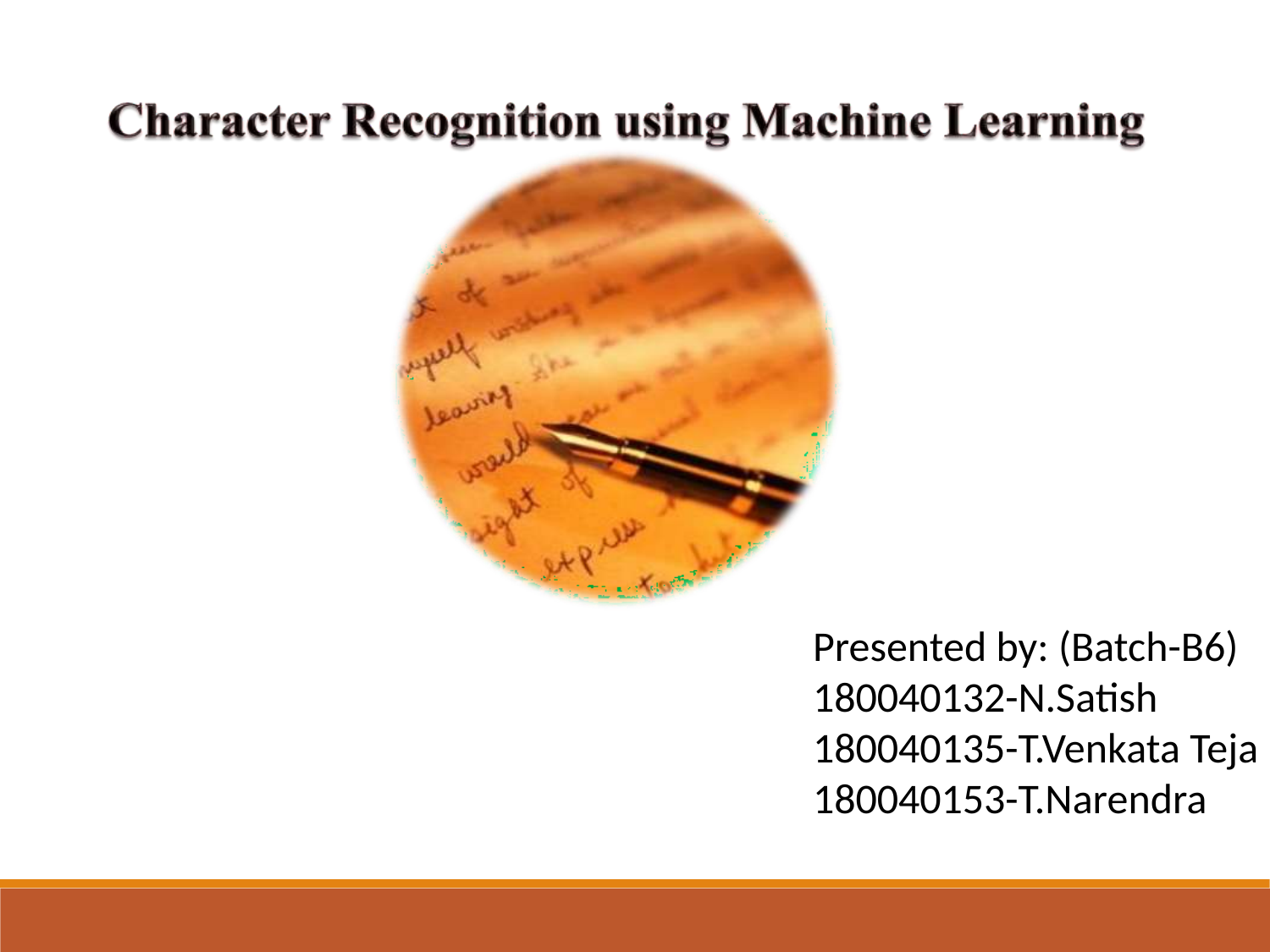

Presented by: (Batch-B6)
180040132-N.Satish
180040135-T.Venkata Teja
180040153-T.Narendra